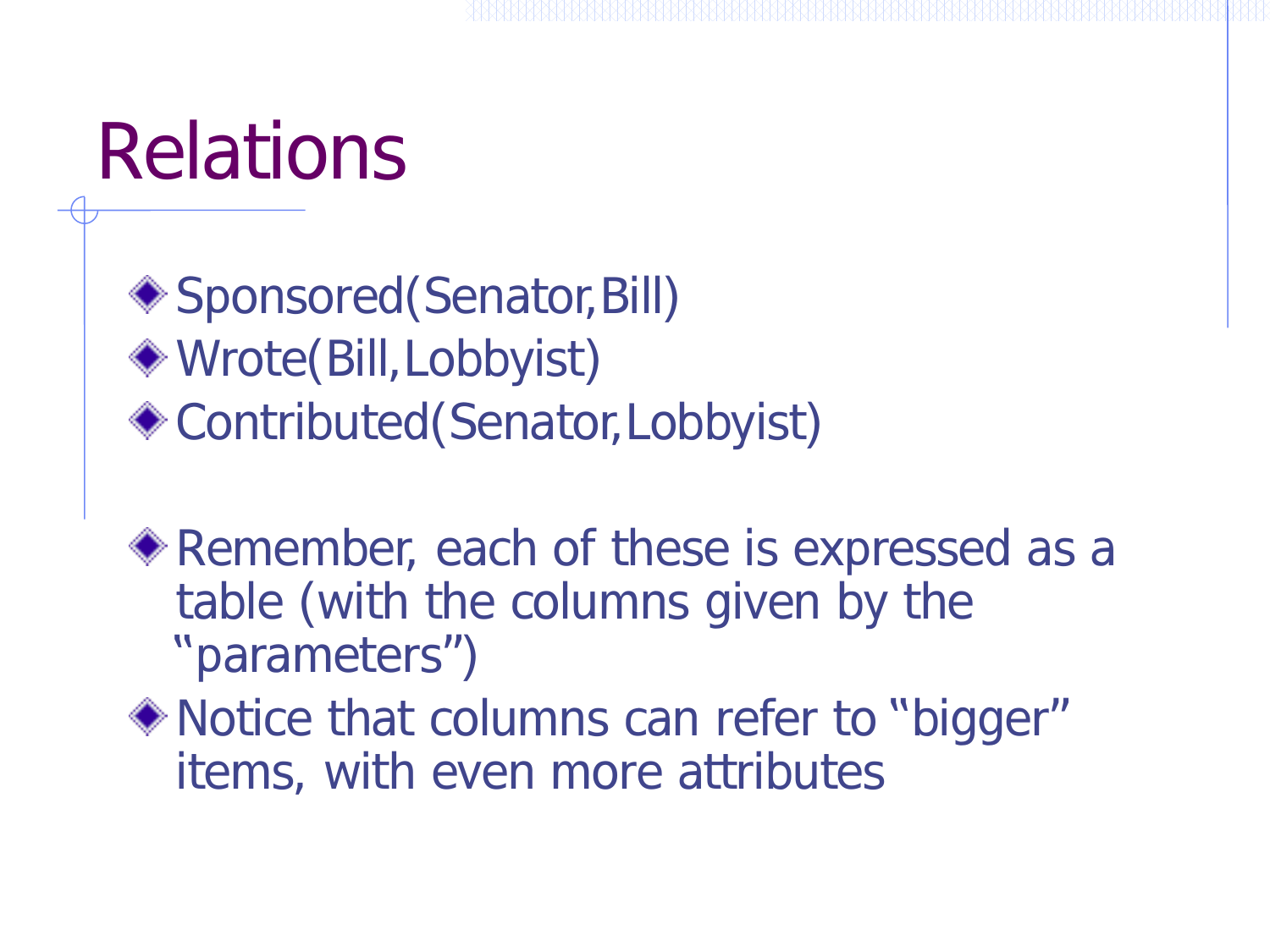

# Relations
Sponsored(Senator,Bill)
Wrote(Bill,Lobbyist)
Contributed(Senator,Lobbyist)

Remember, each of these is expressed as a table (with the columns given by the “parameters”)
Notice that columns can refer to “bigger” items, with even more attributes